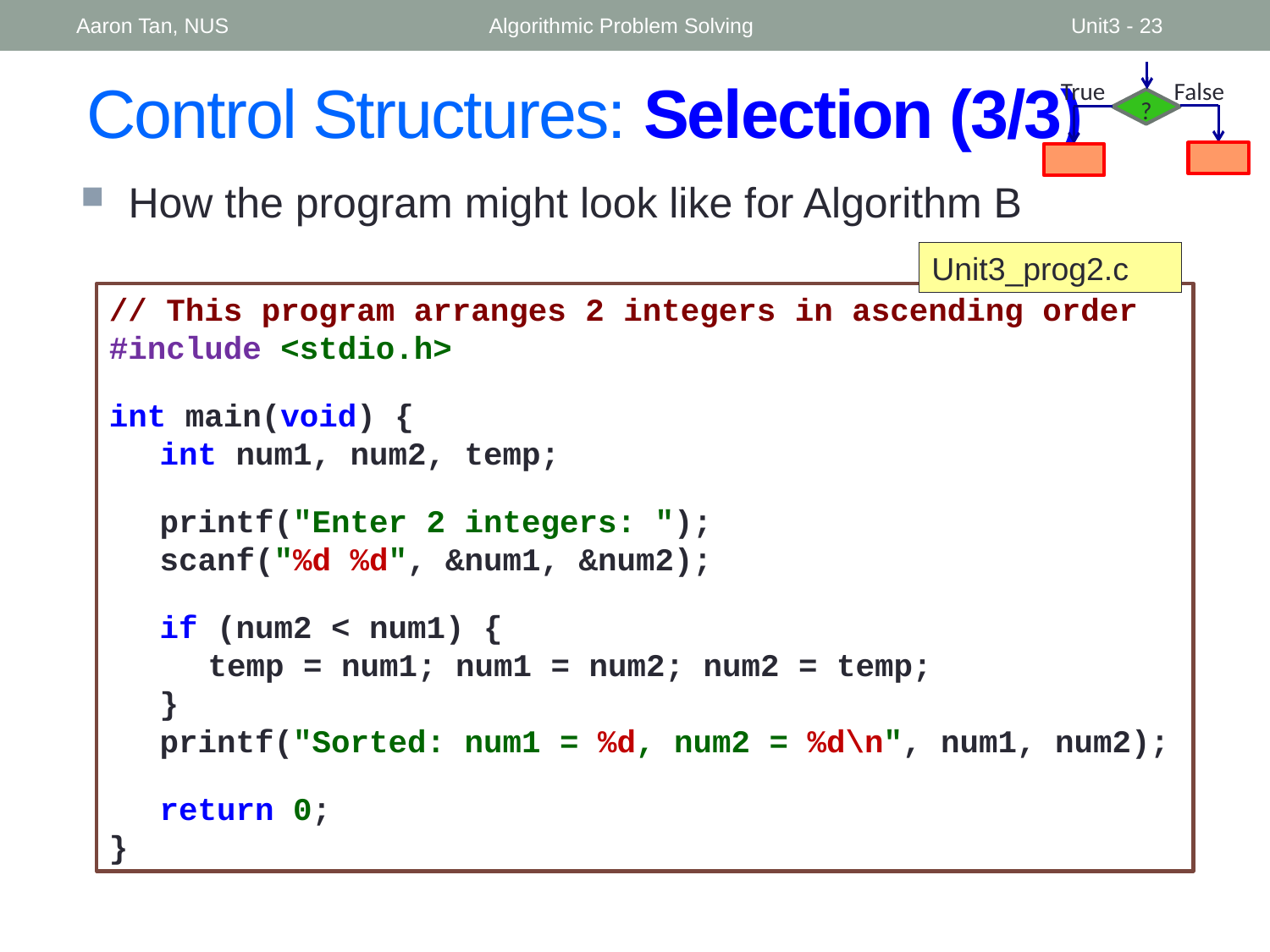

Aaron Tan, NUS
Algorithmic Problem Solving
Unit3 - 23
True
False

?

# Control Structures: Selection (3/3)
How the program might look like for Algorithm B
Unit3_prog2.c
// This program arranges 2 integers in ascending order
#include <stdio.h>

int main(void) {
	int num1, num2, temp;

	printf("Enter 2 integers: ");
	scanf("%d %d", &num1, &num2);

	if (num2 < num1) {
		temp = num1; num1 = num2; num2 = temp;
	}
	printf("Sorted: num1 = %d, num2 = %d\n", num1, num2);

	return 0;
}